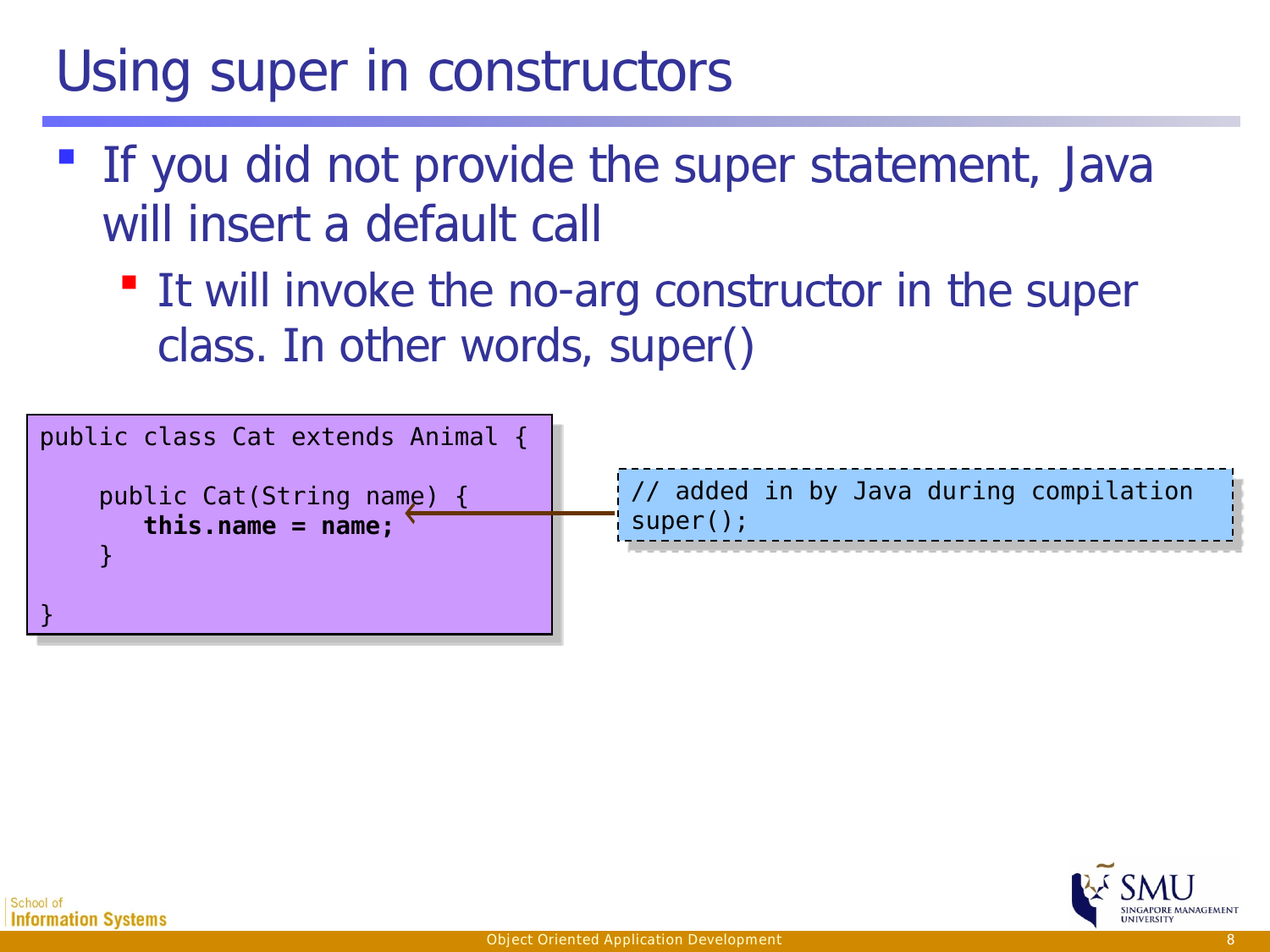

# Using super in constructors
If you did not provide the super statement, Java will insert a default call
It will invoke the no-arg constructor in the super class. In other words, super()
public class Cat extends Animal {
    public Cat(String name) {
       this.name = name;
    }

}
// added in by Java during compilation
super();

                        8
Object Oriented Application Development